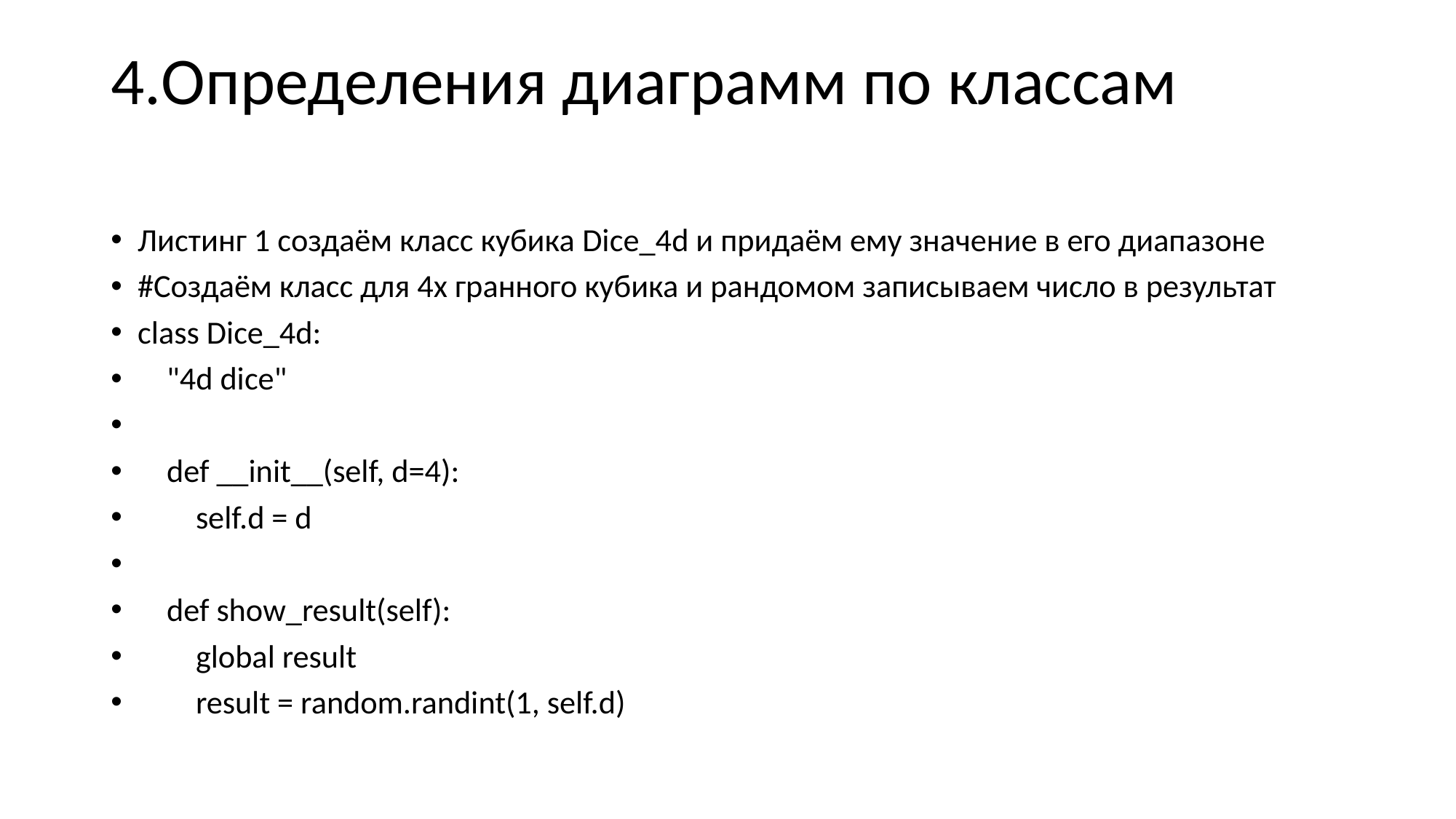

# 4.Определения диаграмм по классам
Листинг 1 создаём класс кубика Dice_4d и придаём ему значение в его диапазоне
#Создаём класс для 4х гранного кубика и рандомом записываем число в результат
class Dice_4d:
    "4d dice"

    def __init__(self, d=4):
        self.d = d

    def show_result(self):
        global result
        result = random.randint(1, self.d)